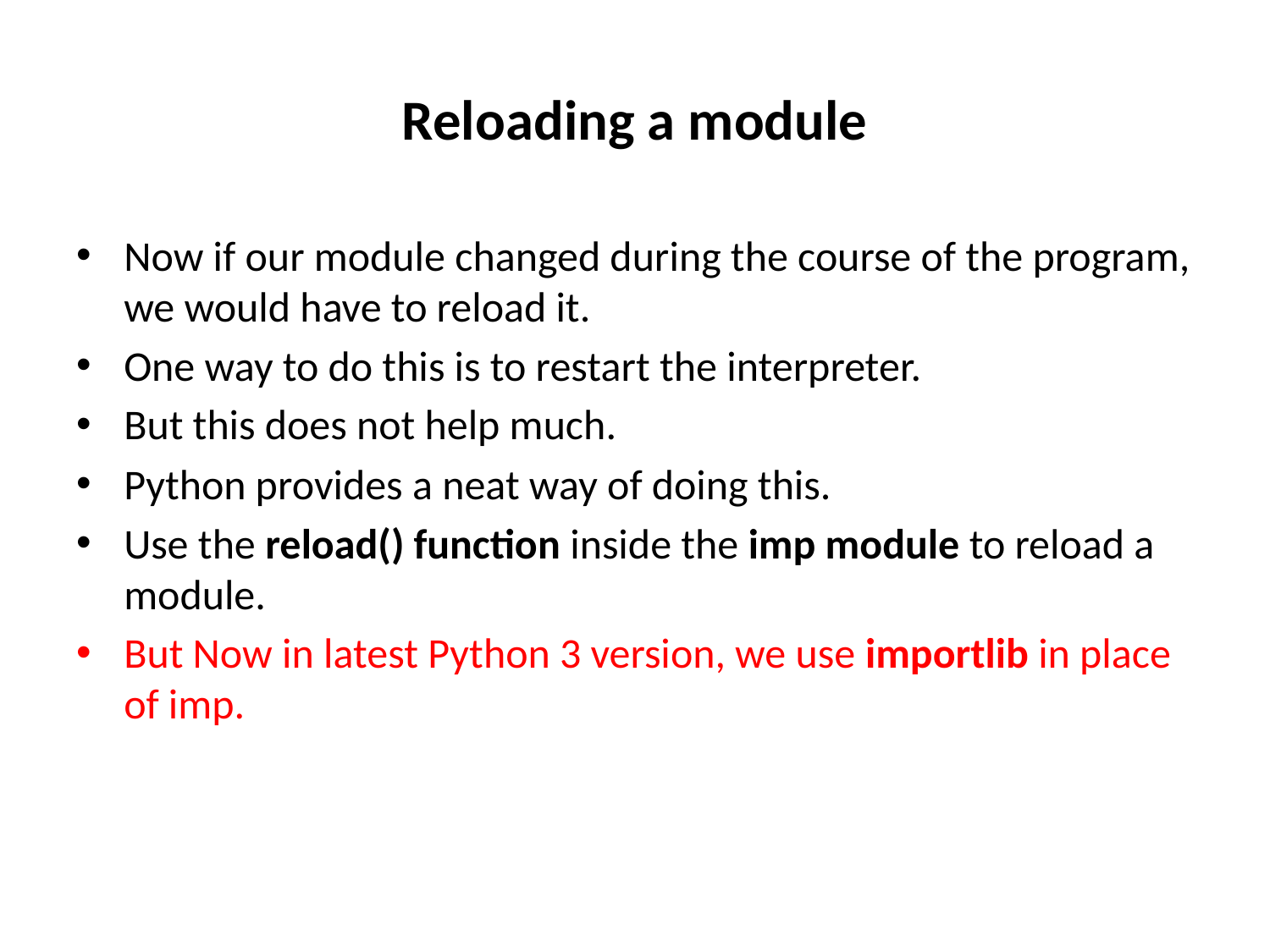

# Reloading a module
Now if our module changed during the course of the program, we would have to reload it.
One way to do this is to restart the interpreter.
But this does not help much.
Python provides a neat way of doing this.
Use the reload() function inside the imp module to reload a module.
But Now in latest Python 3 version, we use importlib in place of imp.